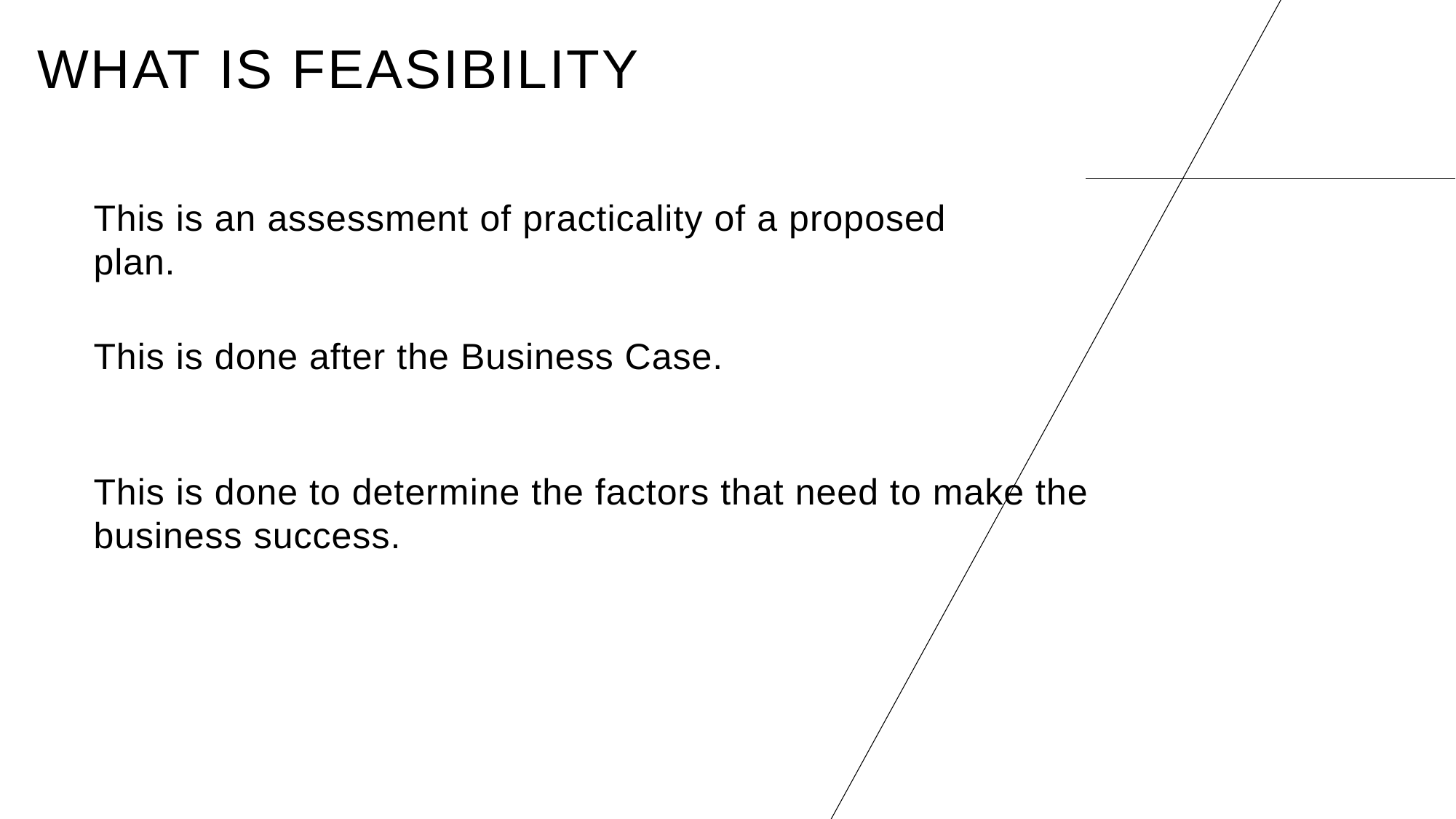

# What Is Feasibility
This is an assessment of practicality of a proposed plan.
This is done after the Business Case.
This is done to determine the factors that need to make the business success.